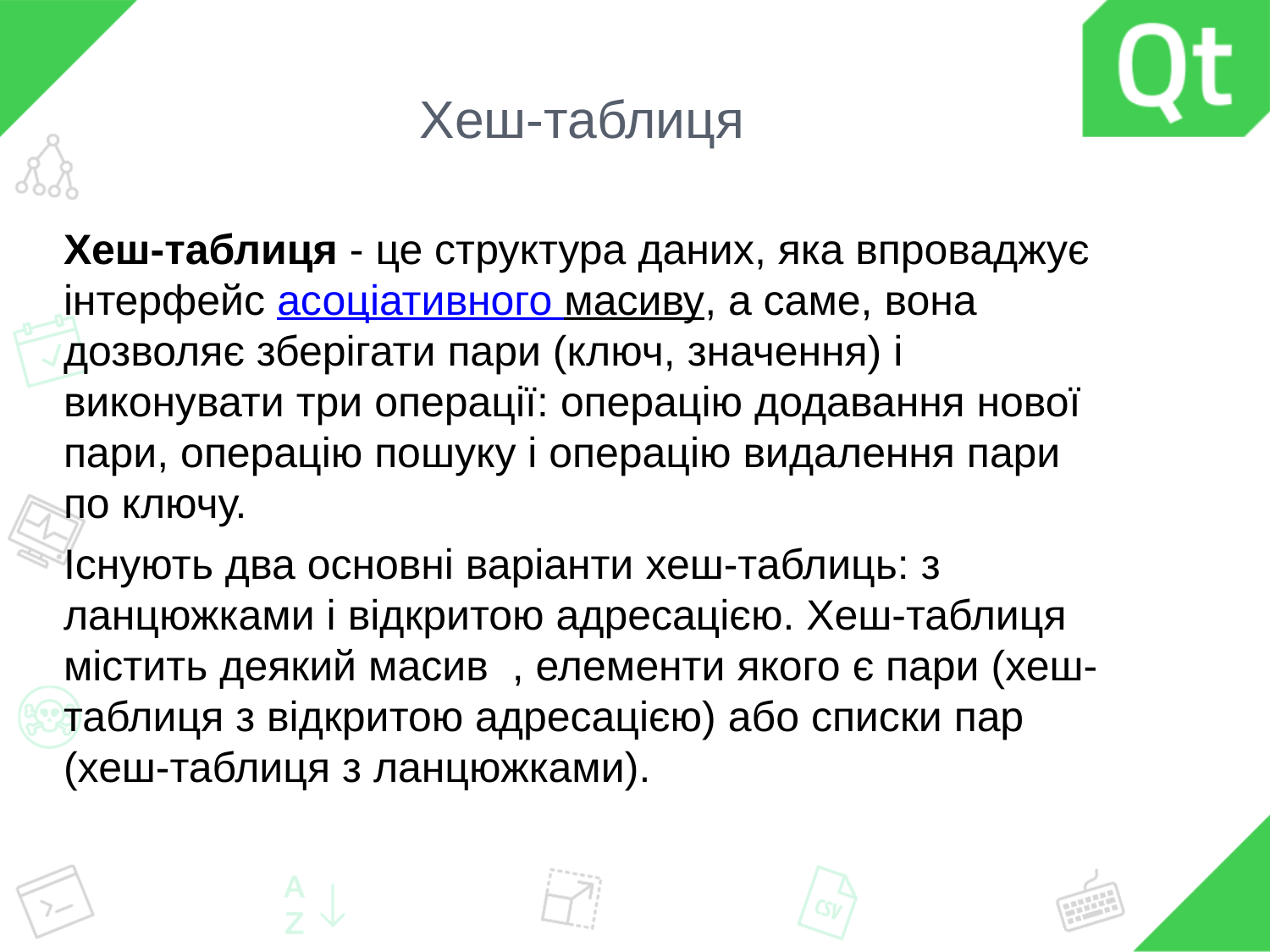

# Хеш-таблиця
Хеш-таблиця - це структура даних, яка впроваджує інтерфейс асоціативного масиву, а саме, вона дозволяє зберігати пари (ключ, значення) і виконувати три операції: операцію додавання нової пари, операцію пошуку і операцію видалення пари по ключу.
Існують два основні варіанти хеш-таблиць: з ланцюжками і відкритою адресацією. Хеш-таблиця містить деякий масив  , елементи якого є пари (хеш-таблиця з відкритою адресацією) або списки пар (хеш-таблиця з ланцюжками).